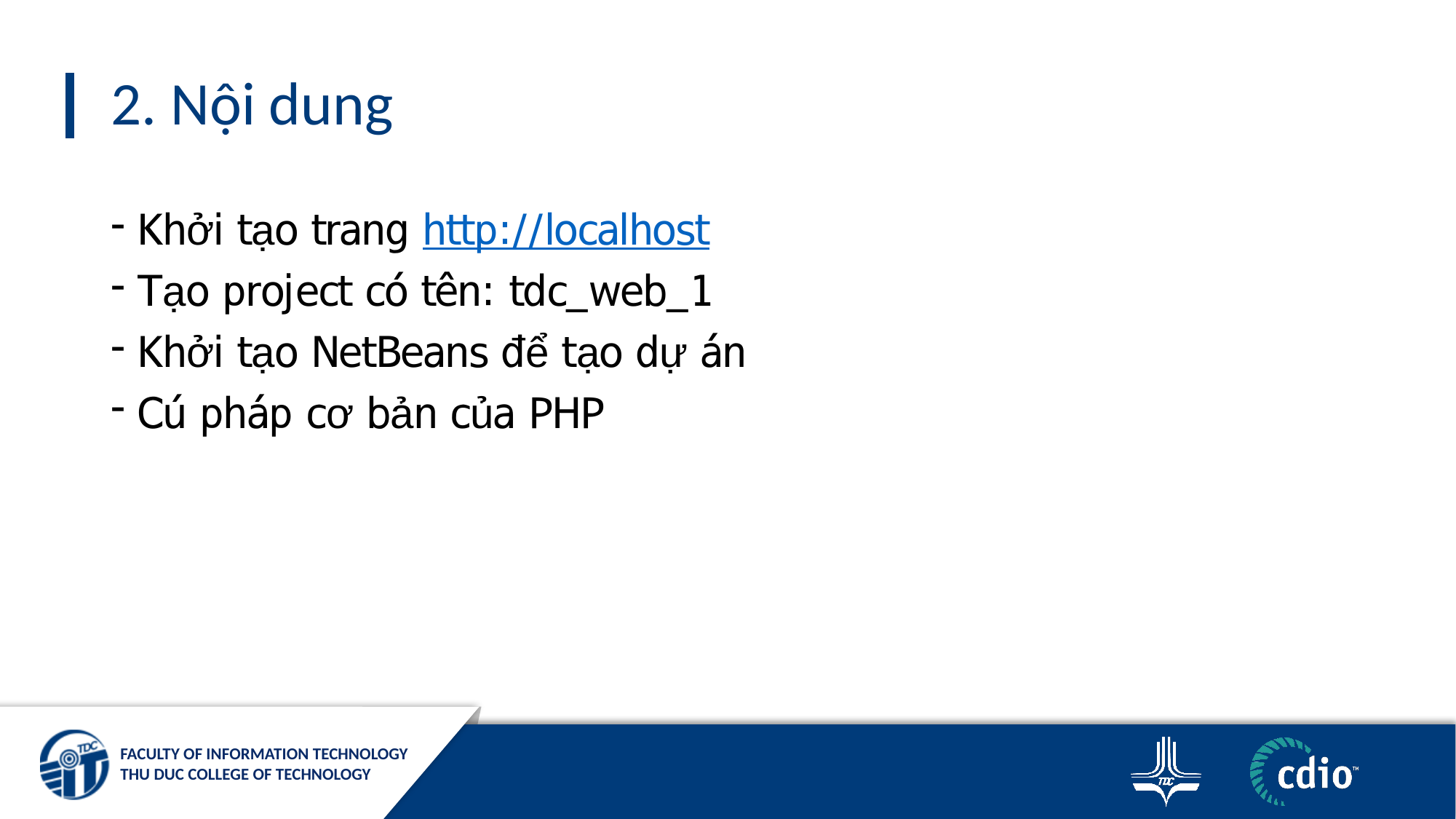

# 2. Nội dung
Khởi tạo trang http://localhost
Tạo project có tên: tdc_web_1
Khởi tạo NetBeans để tạo dự án
Cú pháp cơ bản của PHP